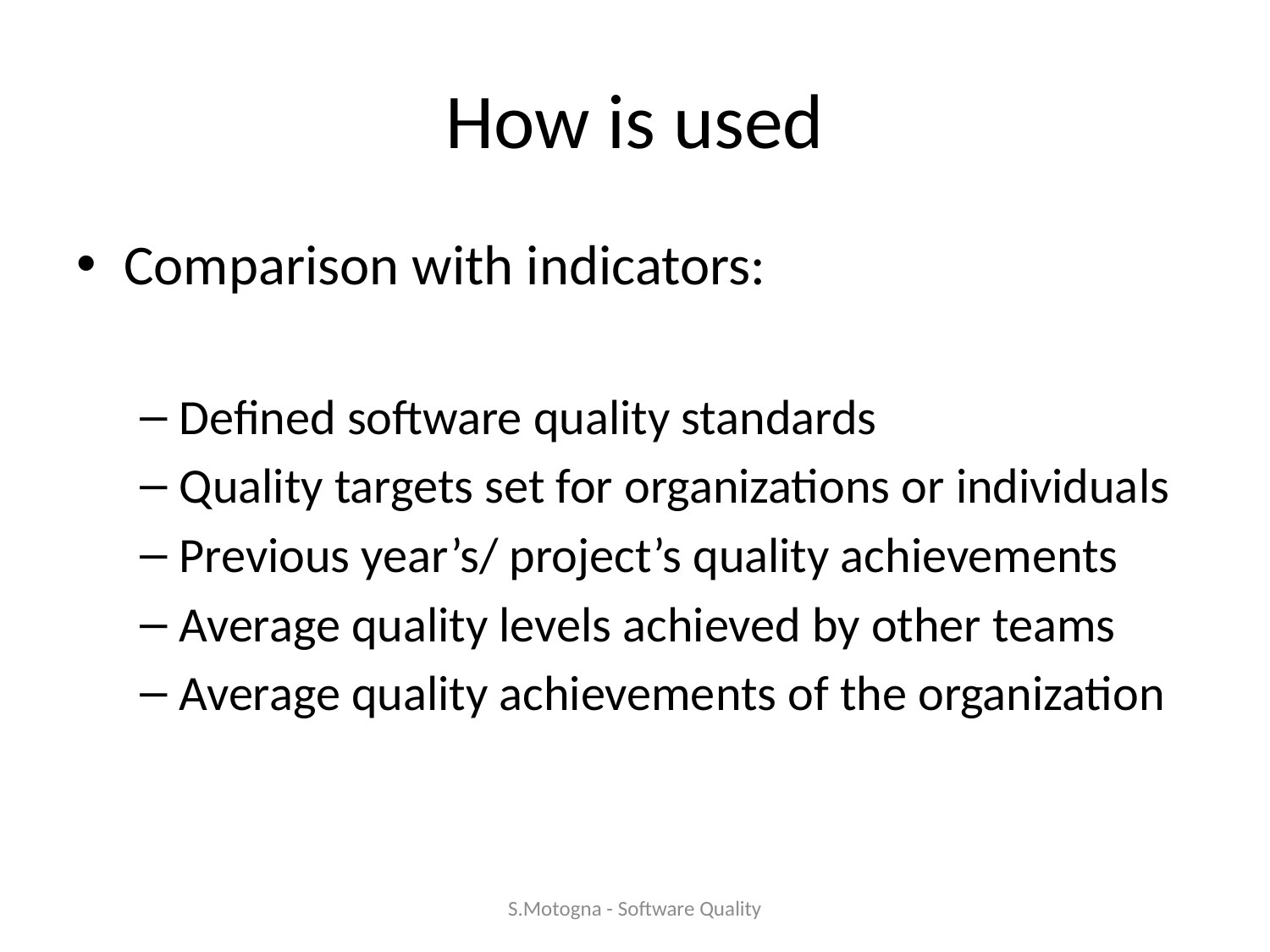

# How is used
Comparison with indicators:

Defined software quality standards
Quality targets set for organizations or individuals
Previous year’s/ project’s quality achievements
Average quality levels achieved by other teams
Average quality achievements of the organization
S.Motogna - Software Quality